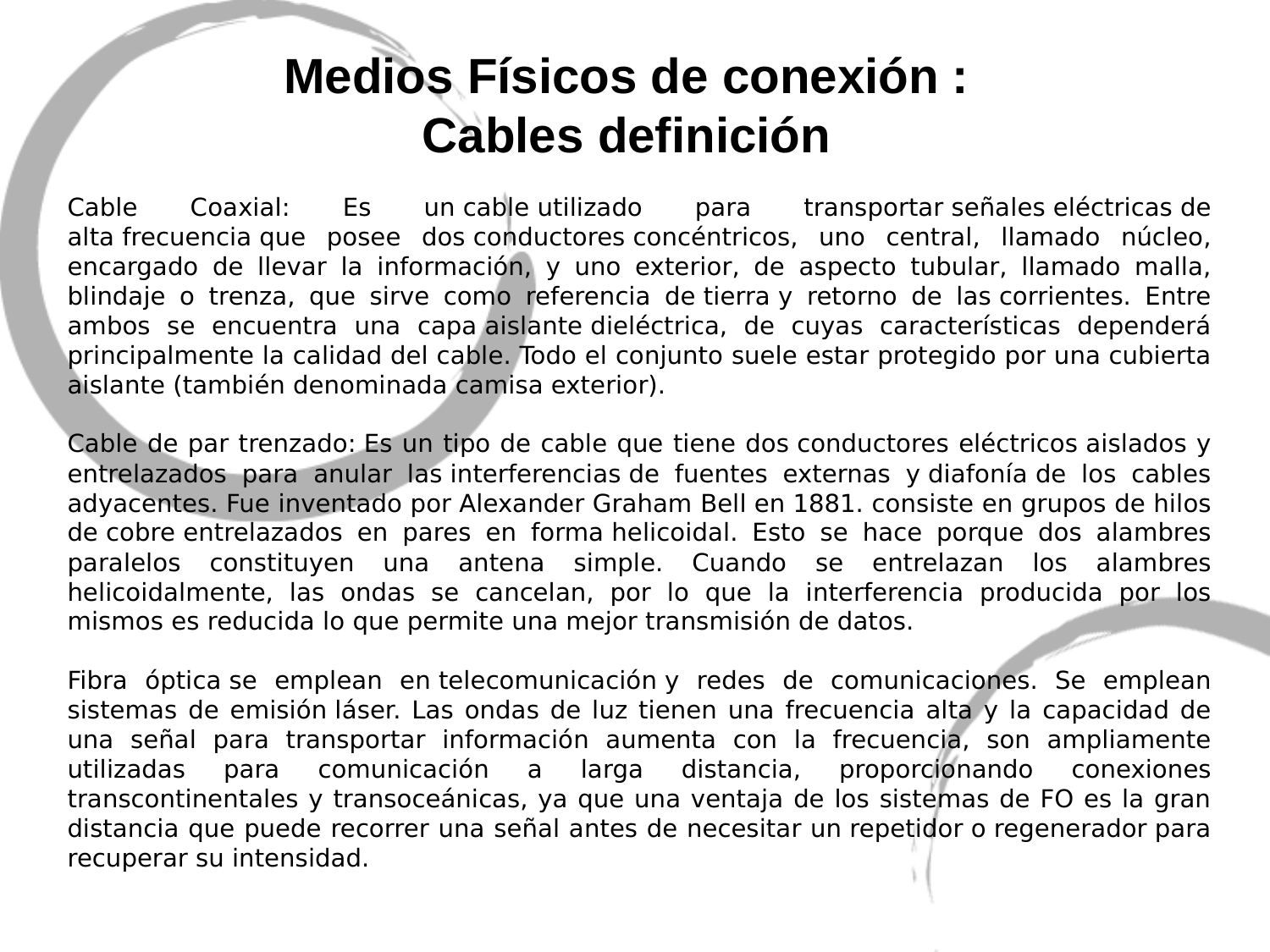

Medios Físicos de conexión :
Cables definición
Cable Coaxial: Es un cable utilizado para transportar señales eléctricas de alta frecuencia que posee dos conductores concéntricos, uno central, llamado núcleo, encargado de llevar la información, y uno exterior, de aspecto tubular, llamado malla, blindaje o trenza, que sirve como referencia de tierra y retorno de las corrientes. Entre ambos se encuentra una capa aislante dieléctrica, de cuyas características dependerá principalmente la calidad del cable. Todo el conjunto suele estar protegido por una cubierta aislante (también denominada camisa exterior).

Cable de par trenzado: Es un tipo de cable que tiene dos conductores eléctricos aislados y entrelazados para anular las interferencias de fuentes externas y diafonía de los cables adyacentes. Fue inventado por Alexander Graham Bell en 1881. consiste en grupos de hilos de cobre entrelazados en pares en forma helicoidal. Esto se hace porque dos alambres paralelos constituyen una antena simple. Cuando se entrelazan los alambres helicoidalmente, las ondas se cancelan, por lo que la interferencia producida por los mismos es reducida lo que permite una mejor transmisión de datos.

Fibra óptica se emplean en telecomunicación y redes de comunicaciones. Se emplean sistemas de emisión láser. Las ondas de luz tienen una frecuencia alta y la capacidad de una señal para transportar información aumenta con la frecuencia, son ampliamente utilizadas para comunicación a larga distancia, proporcionando conexiones transcontinentales y transoceánicas, ya que una ventaja de los sistemas de FO es la gran distancia que puede recorrer una señal antes de necesitar un repetidor o regenerador para recuperar su intensidad.